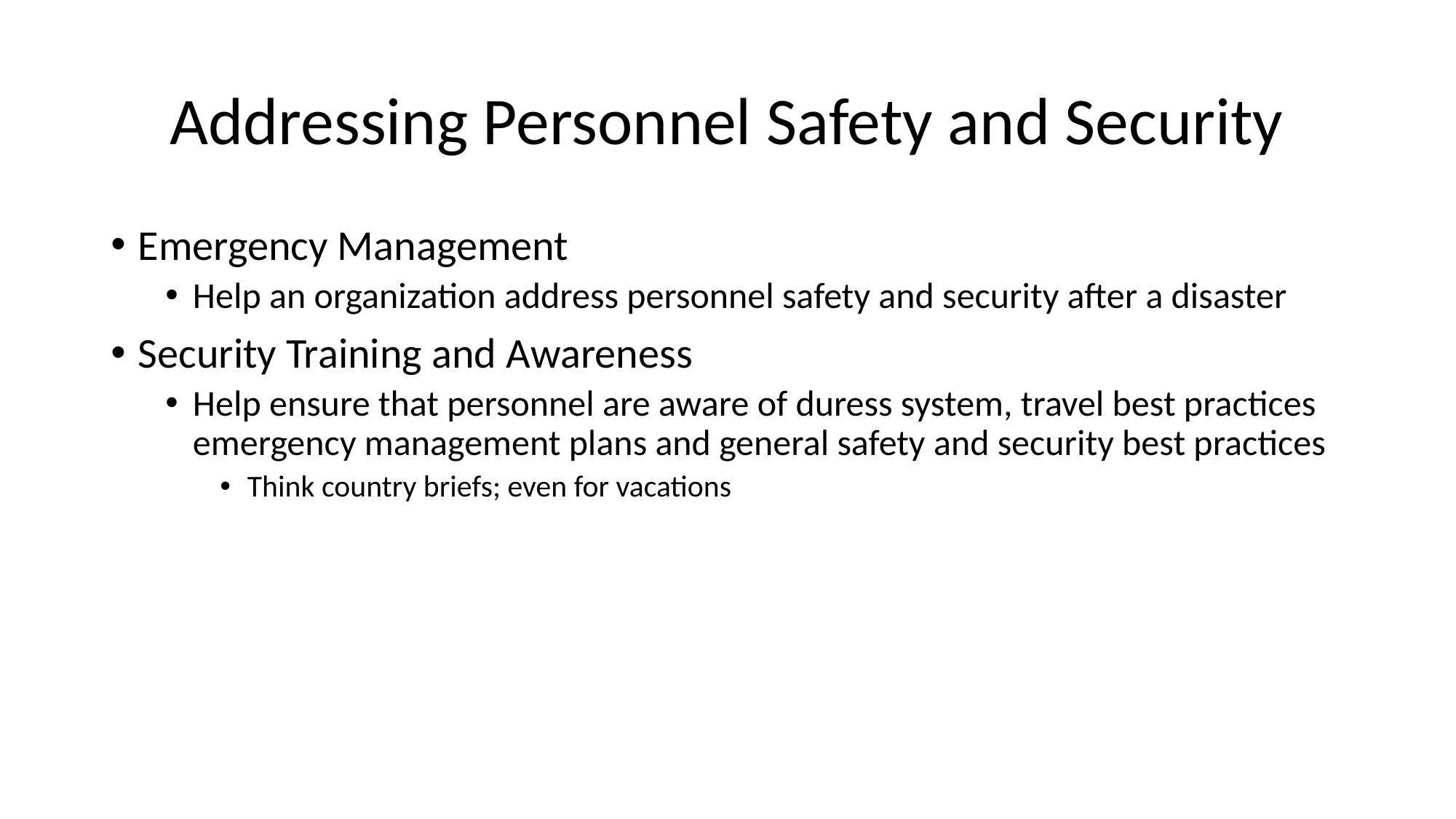

# Addressing Personnel Safety and Security
Emergency Management
Help an organization address personnel safety and security after a disaster
Security Training and Awareness
Help ensure that personnel are aware of duress system, travel best practices emergency management plans and general safety and security best practices
Think country briefs; even for vacations